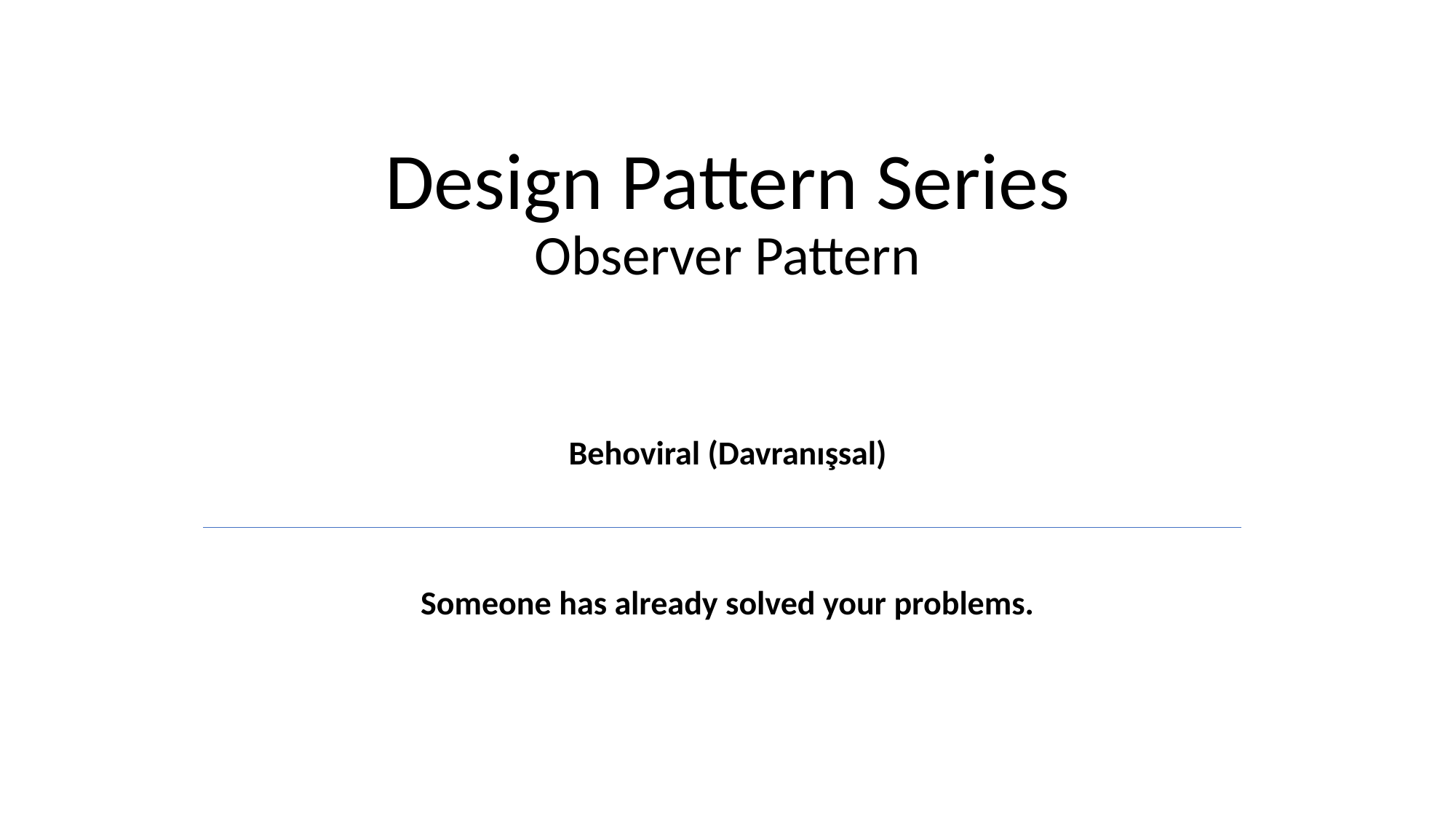

# Design Pattern Series Observer Pattern
Behoviral (Davranışsal)

Someone has already solved your problems.